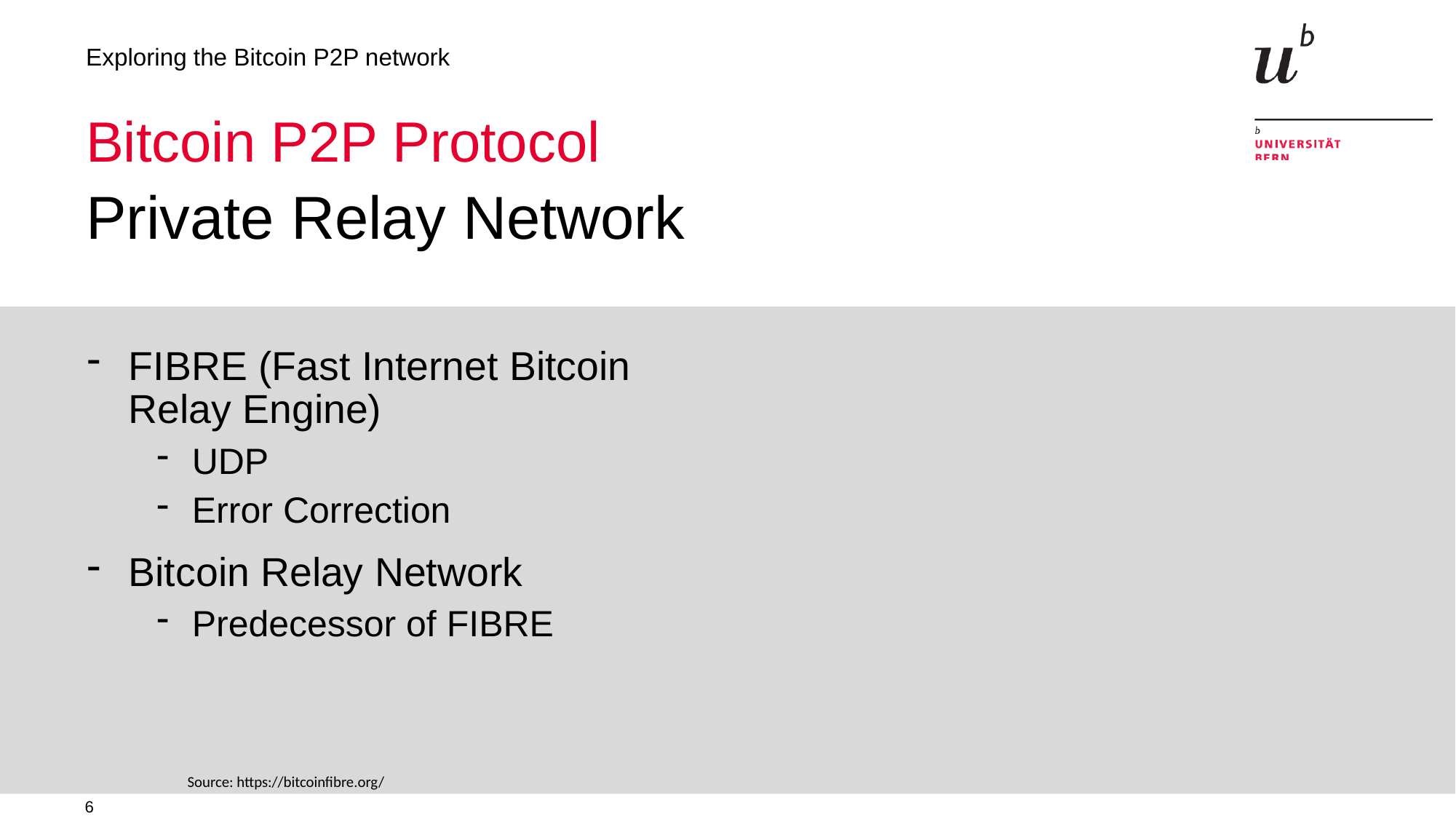

Exploring the Bitcoin P2P network
# Bitcoin P2P Protocol
Private Relay Network

FIBRE (Fast Internet Bitcoin Relay Engine)
UDP
Error Correction
Bitcoin Relay Network
Predecessor of FIBRE

Source: https://bitcoinfibre.org/